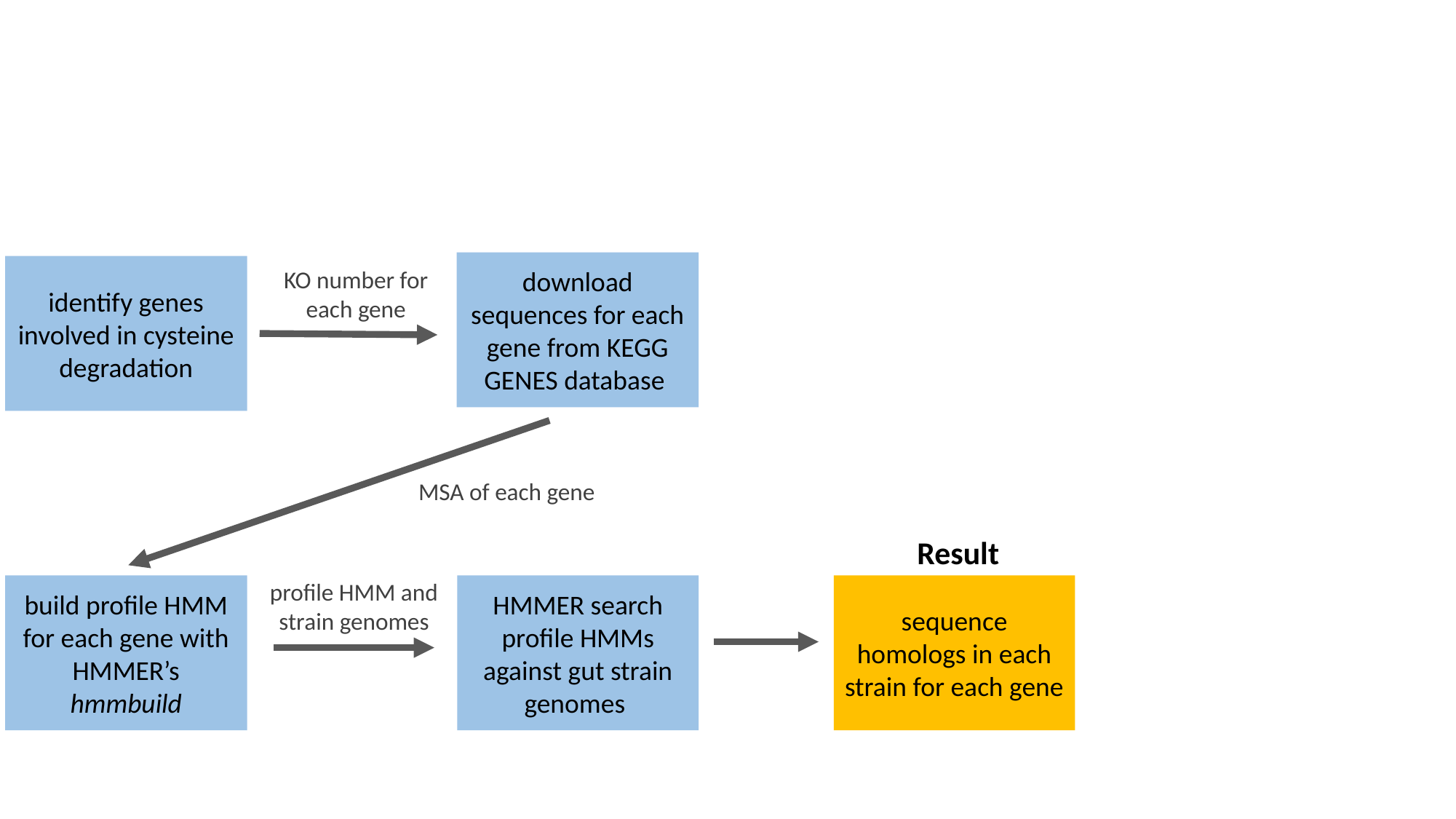

download sequences for each gene from KEGG GENES database
identify genes involved in cysteine degradation
KO number for each gene
MSA of each gene
Result
profile HMM and
strain genomes
build profile HMM for each gene with HMMER’s hmmbuild
HMMER search profile HMMs against gut strain genomes
sequence homologs in each strain for each gene